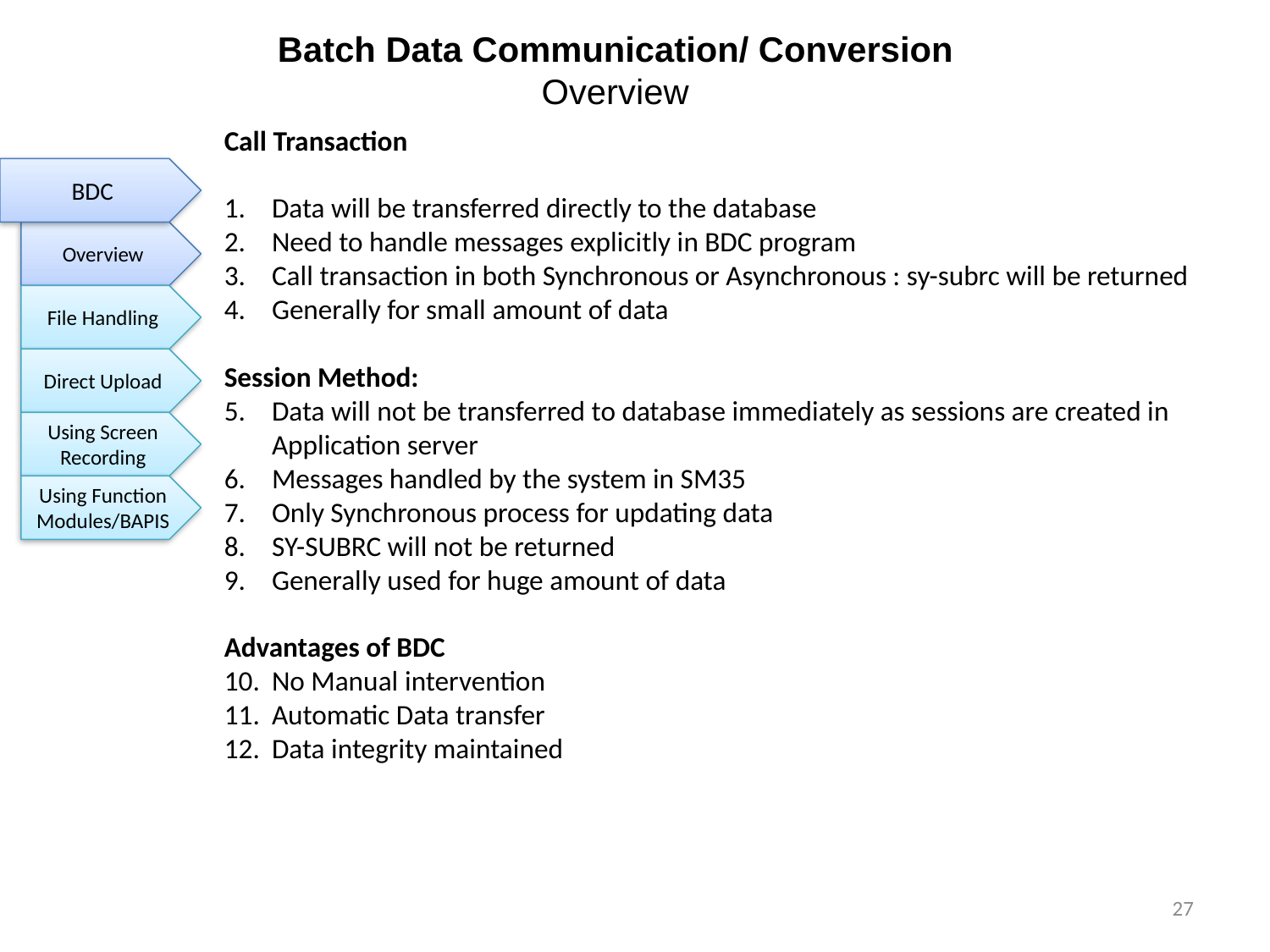

Batch Data Communication/ Conversion
Overview
Call Transaction

Data will be transferred directly to the database
Need to handle messages explicitly in BDC program
Call transaction in both Synchronous or Asynchronous : sy-subrc will be returned
Generally for small amount of data

Session Method:
Data will not be transferred to database immediately as sessions are created in Application server
Messages handled by the system in SM35
Only Synchronous process for updating data
SY-SUBRC will not be returned
Generally used for huge amount of data

Advantages of BDC
No Manual intervention
Automatic Data transfer
Data integrity maintained
BDC
Overview
File Handling
Direct Upload
Using Screen Recording
Using Function Modules/BAPIS
27